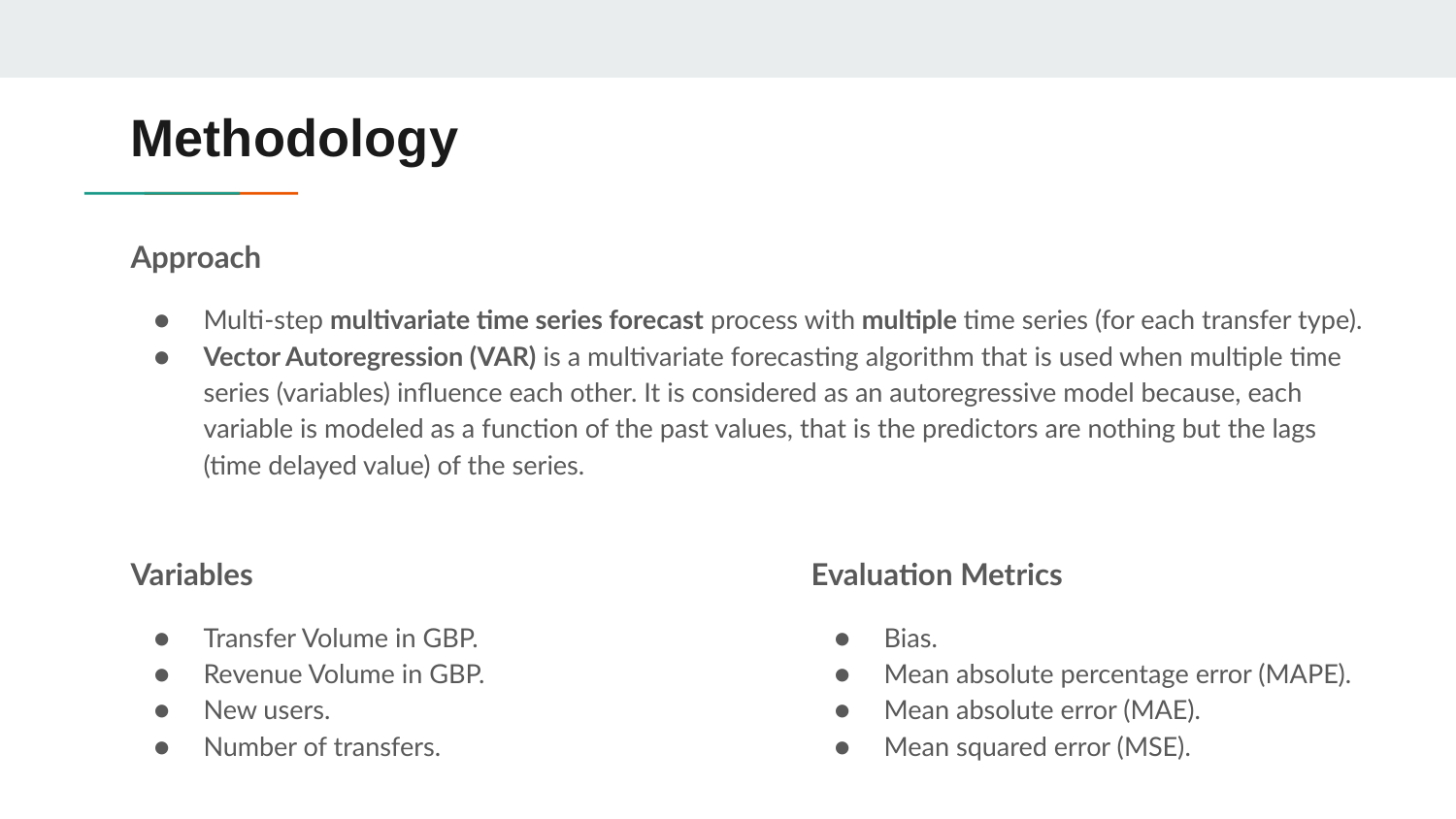

# Methodology
Approach
Multi-step multivariate time series forecast process with multiple time series (for each transfer type).
Vector Autoregression (VAR) is a multivariate forecasting algorithm that is used when multiple time series (variables) influence each other. It is considered as an autoregressive model because, each variable is modeled as a function of the past values, that is the predictors are nothing but the lags (time delayed value) of the series.
Variables
Transfer Volume in GBP.
Revenue Volume in GBP.
New users.
Number of transfers.
Evaluation Metrics
Bias.
Mean absolute percentage error (MAPE).
Mean absolute error (MAE).
Mean squared error (MSE).